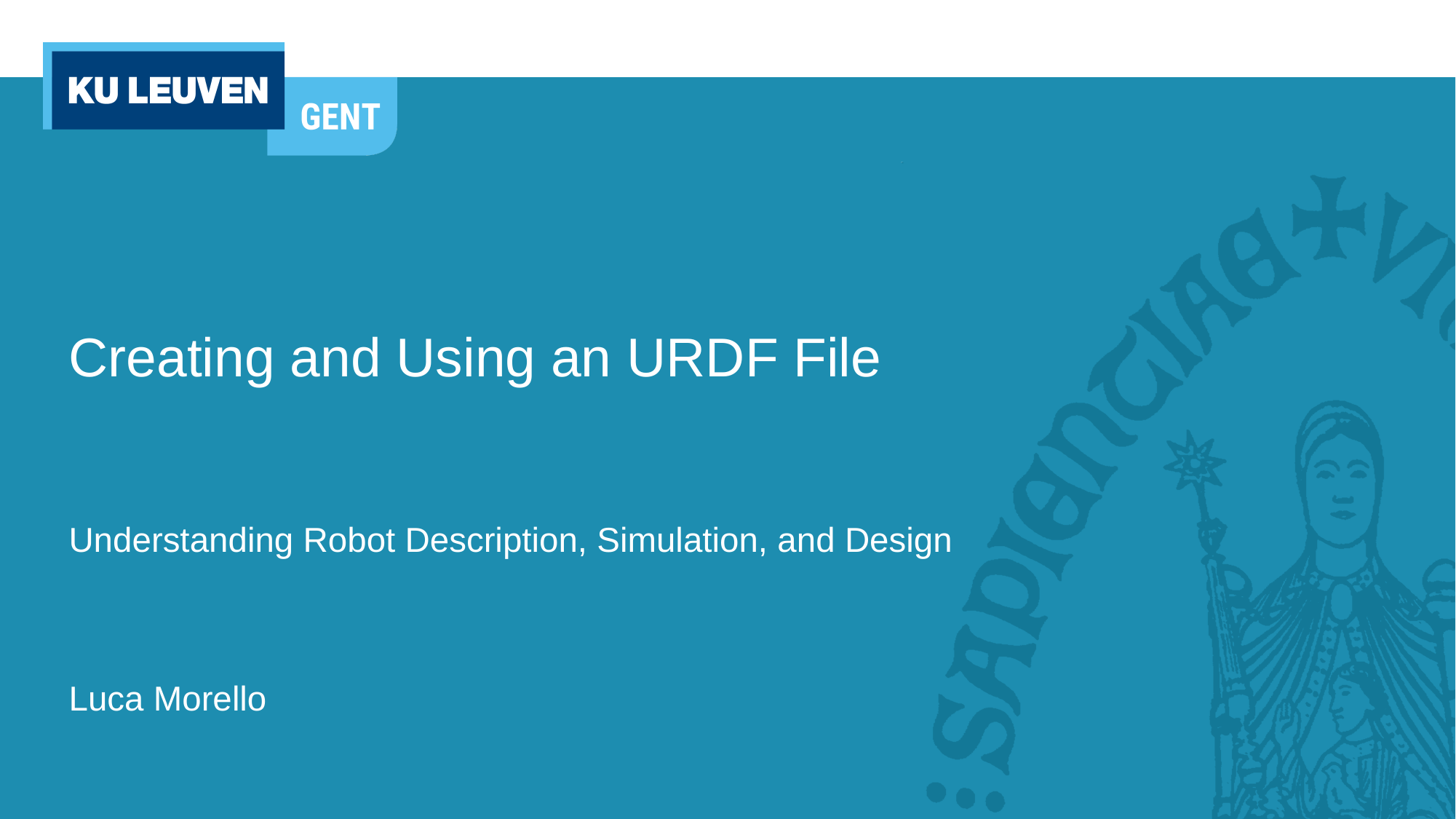

# Creating and Using an URDF File
Understanding Robot Description, Simulation, and Design

Luca Morello